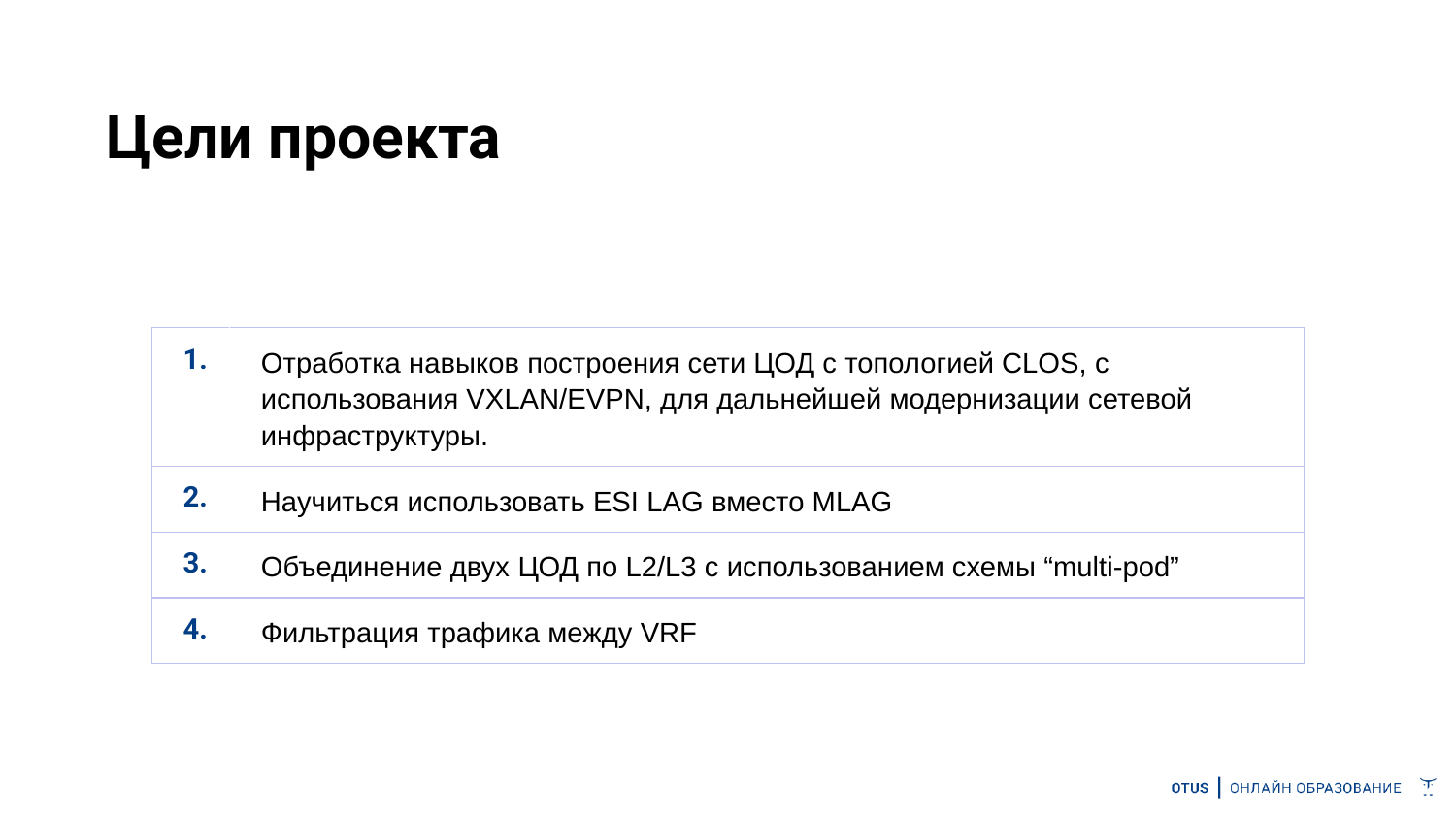

Цели проекта
| 1. | Отработка навыков построения сети ЦОД с топологией CLOS, с использования VXLAN/EVPN, для дальнейшей модернизации сетевой инфраструктуры. |
| --- | --- |
| 2. | Научиться использовать ESI LAG вместо MLAG |
| 3. | Объединение двух ЦОД по L2/L3 с использованием схемы “multi-pod” |
| 4. | Фильтрация трафика между VRF |